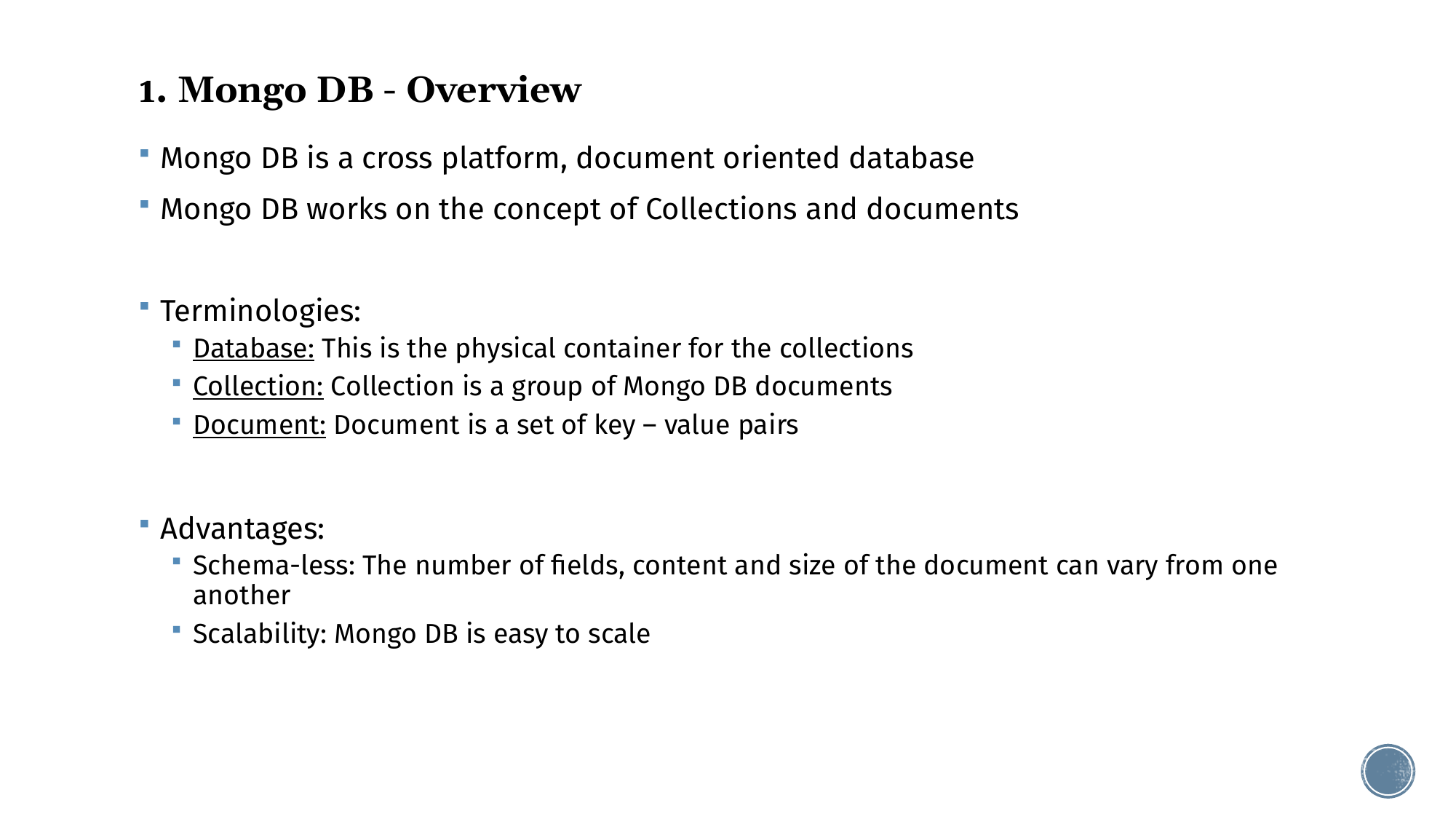

# 1. Mongo DB - Overview
Mongo DB is a cross platform, document oriented database
Mongo DB works on the concept of Collections and documents

Terminologies:
Database: This is the physical container for the collections
Collection: Collection is a group of Mongo DB documents
Document: Document is a set of key – value pairs

Advantages:
Schema-less: The number of fields, content and size of the document can vary from one another
Scalability: Mongo DB is easy to scale